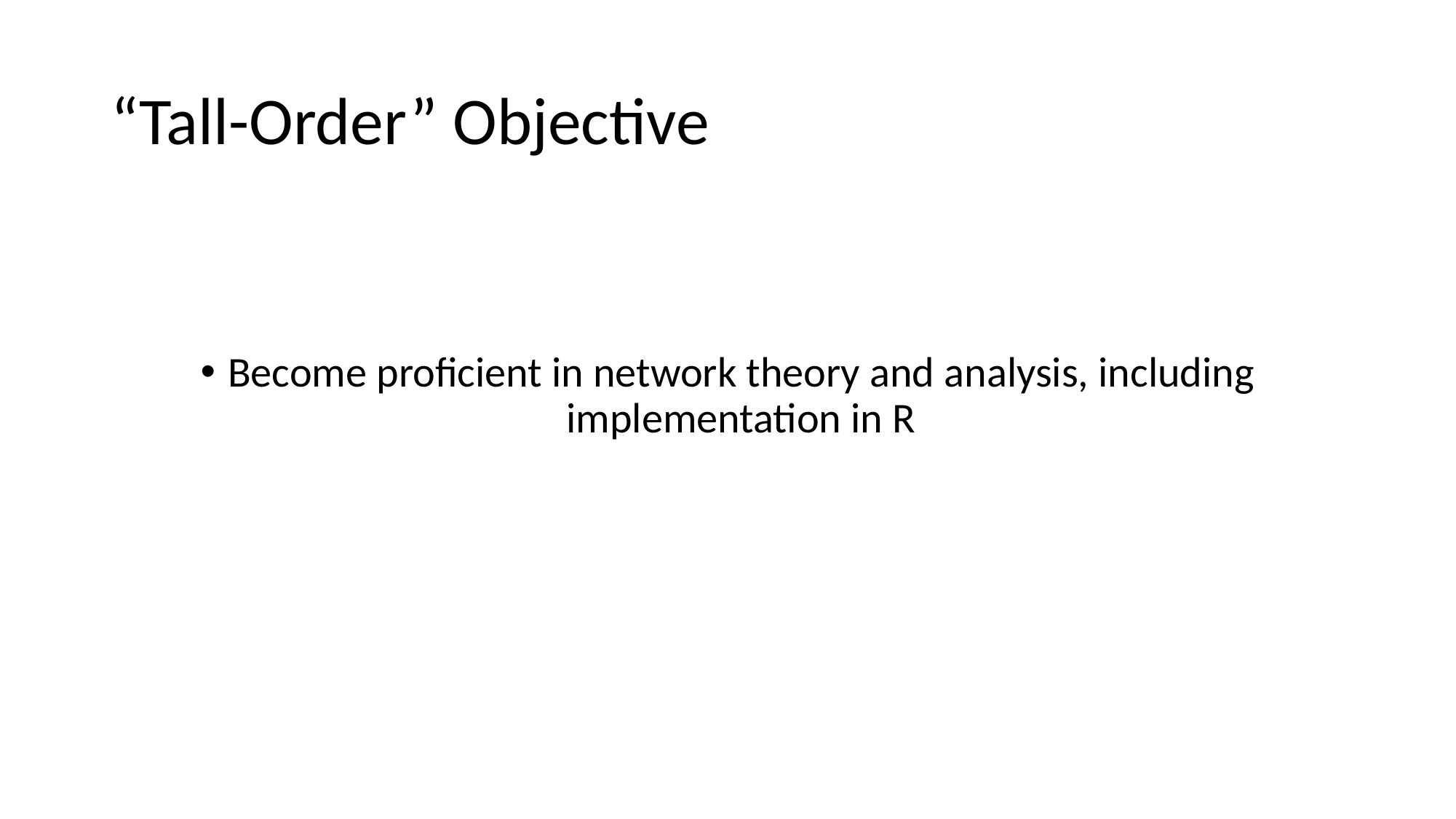

# “Tall-Order” Objective

Become proficient in network theory and analysis, including implementation in R